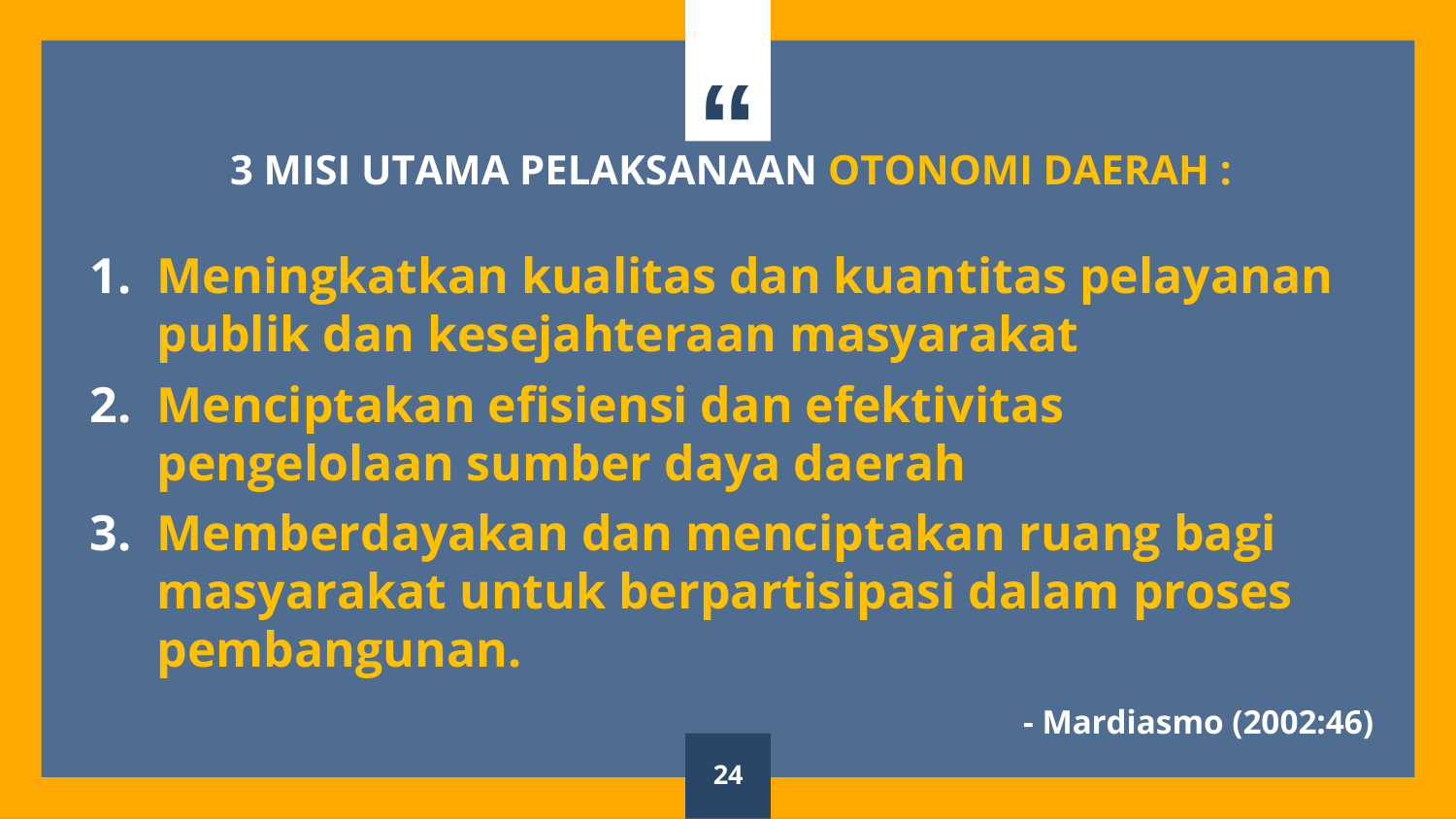

3 MISI UTAMA PELAKSANAAN OTONOMI DAERAH :
Meningkatkan kualitas dan kuantitas pelayanan publik dan kesejahteraan masyarakat
Menciptakan efisiensi dan efektivitas pengelolaan sumber daya daerah
Memberdayakan dan menciptakan ruang bagi masyarakat untuk berpartisipasi dalam proses pembangunan.
- Mardiasmo (2002:46)
24